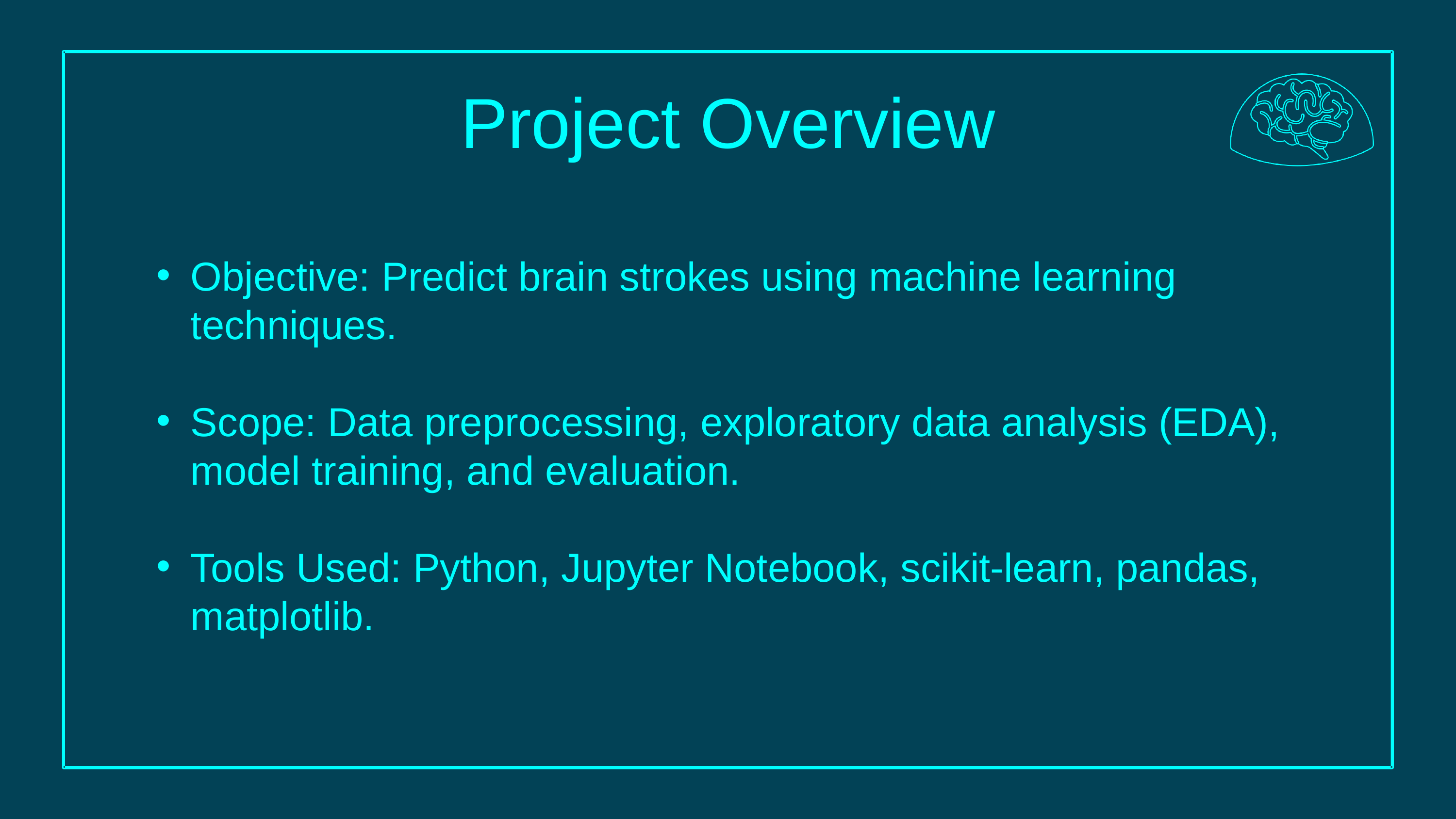

Project Overview
Objective: Predict brain strokes using machine learning techniques.

Scope: Data preprocessing, exploratory data analysis (EDA), model training, and evaluation.

Tools Used: Python, Jupyter Notebook, scikit-learn, pandas, matplotlib.